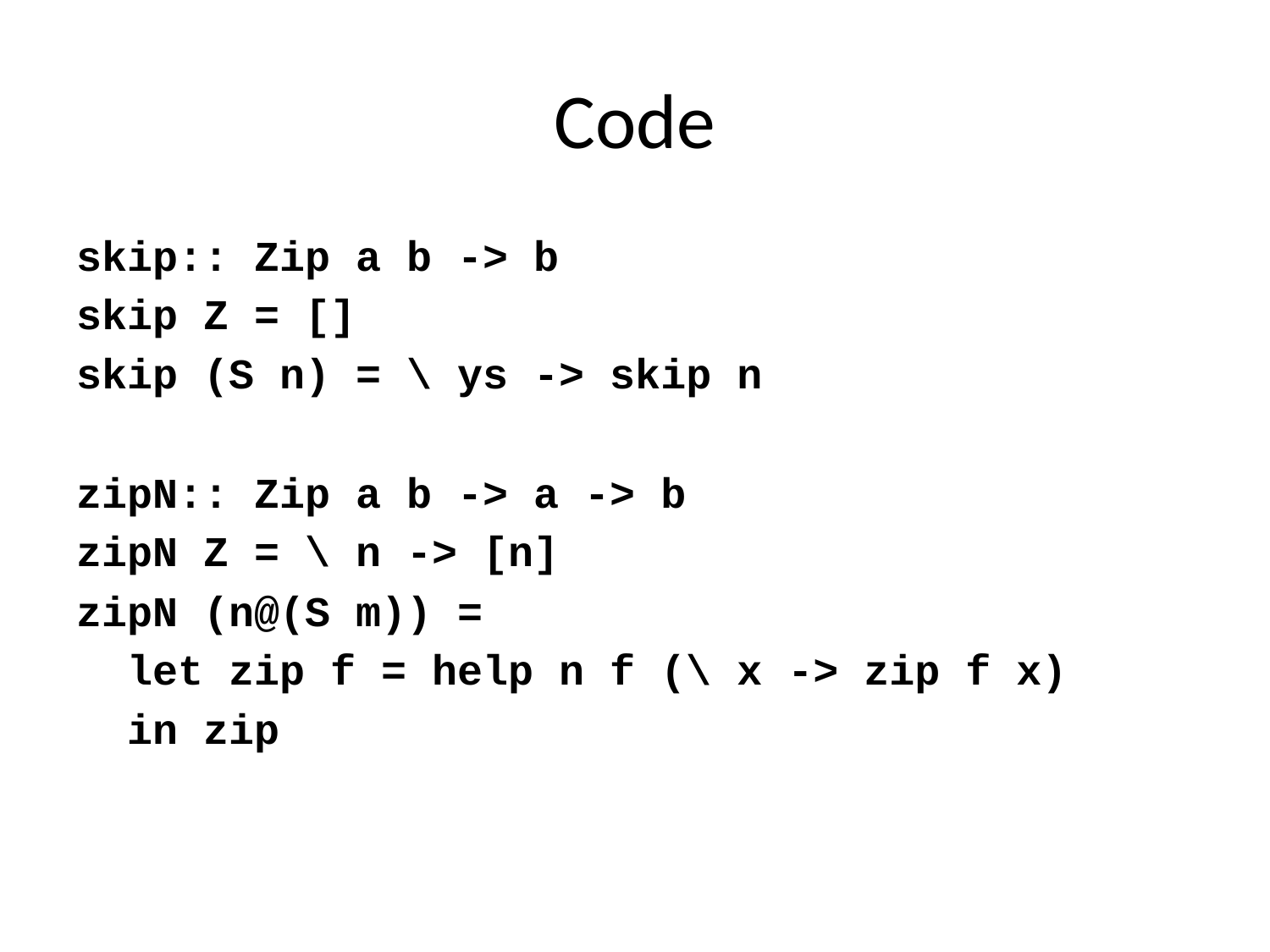

# Code
skip:: Zip a b -> b
skip Z = []
skip (S n) = \ ys -> skip n

zipN:: Zip a b -> a -> b
zipN Z = \ n -> [n]
zipN (n@(S m)) =
  let zip f = help n f (\ x -> zip f x)
  in zip